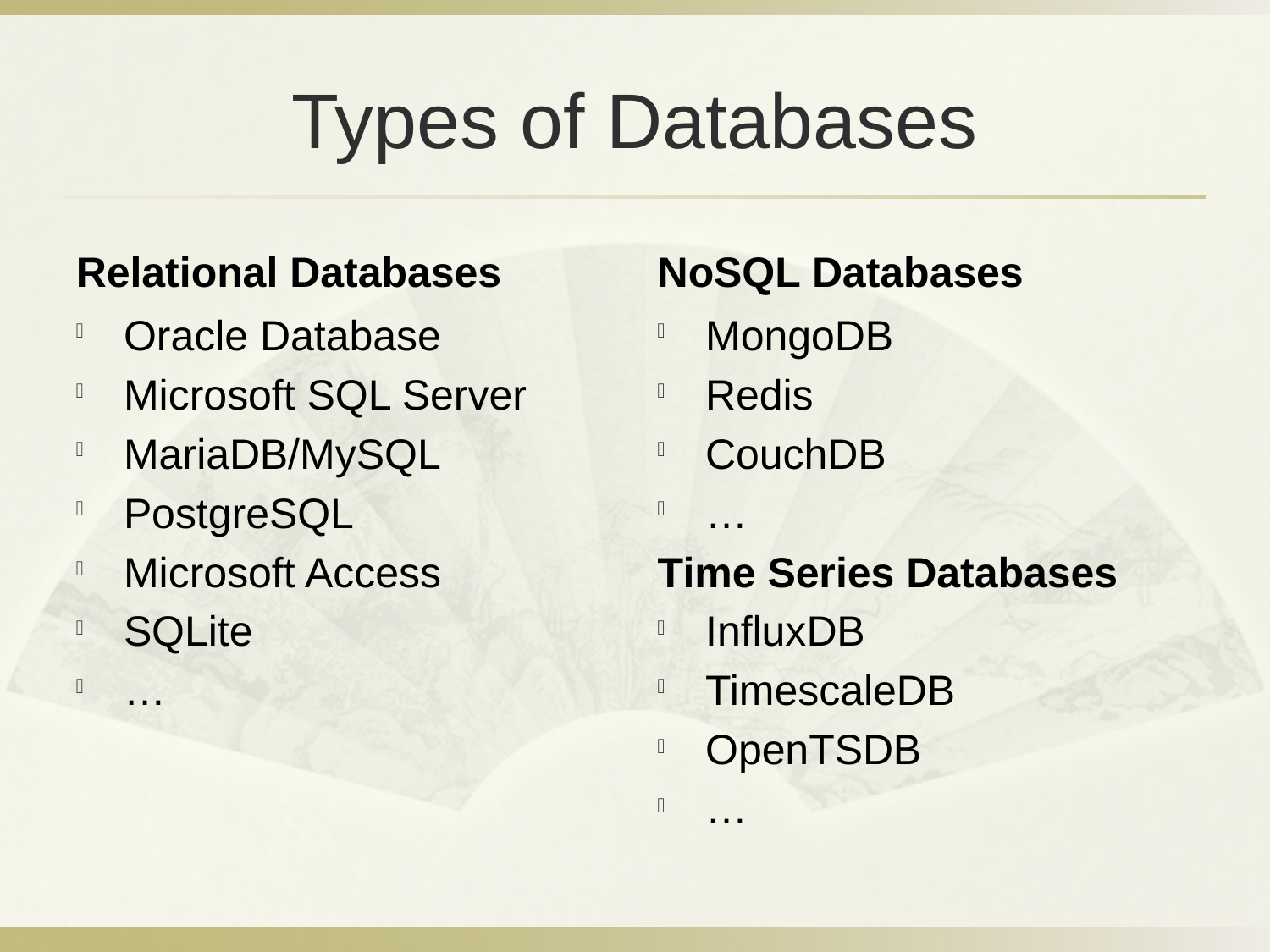

# Types of Databases
Relational Databases
NoSQL Databases
Oracle Database
Microsoft SQL Server
MariaDB/MySQL
PostgreSQL
Microsoft Access
SQLite
…

MongoDB
Redis
CouchDB
…
Time Series Databases
InfluxDB
TimescaleDB
OpenTSDB
…